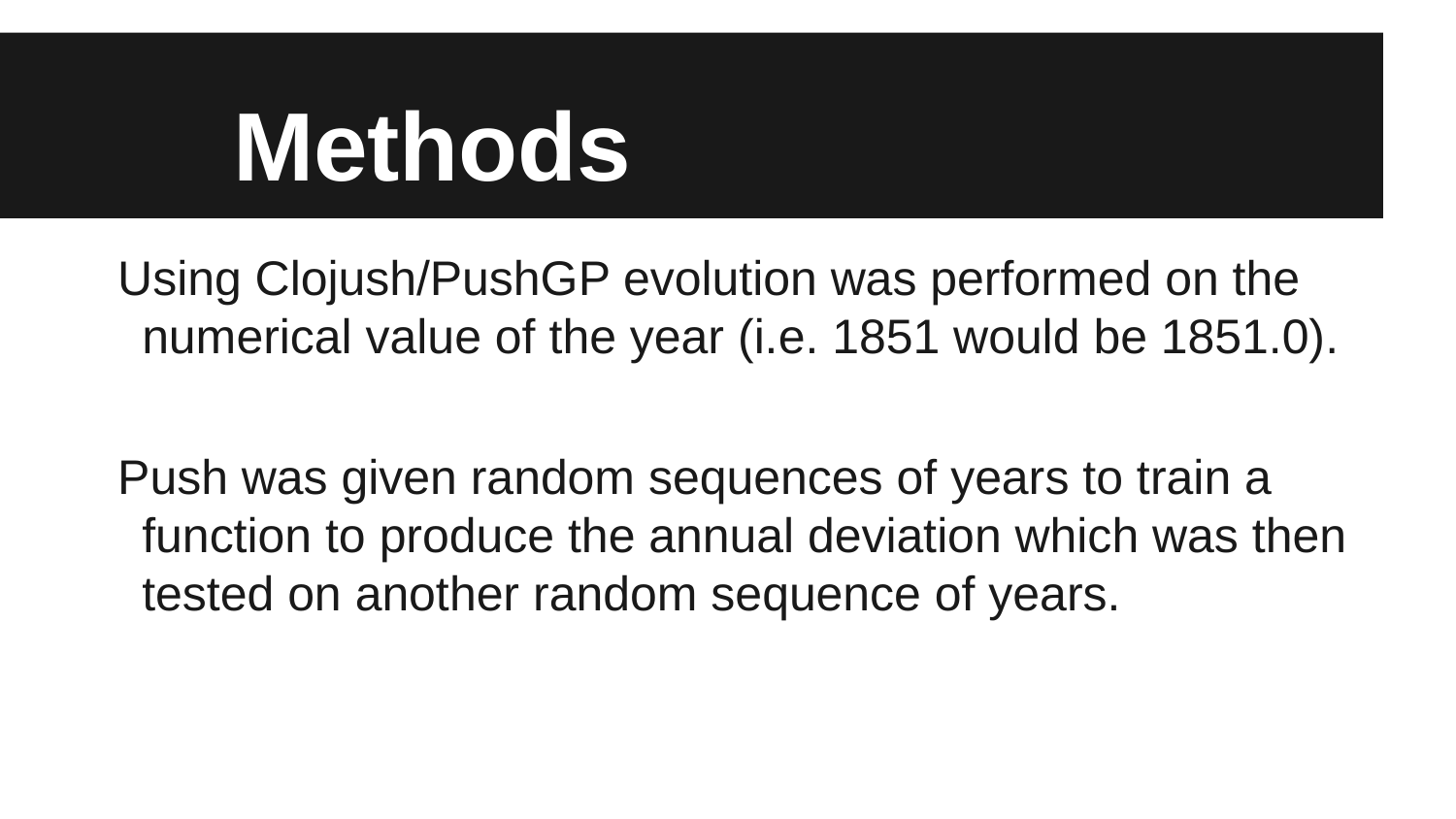

# Methods
Using Clojush/PushGP evolution was performed on the numerical value of the year (i.e. 1851 would be 1851.0).

Push was given random sequences of years to train a function to produce the annual deviation which was then tested on another random sequence of years.